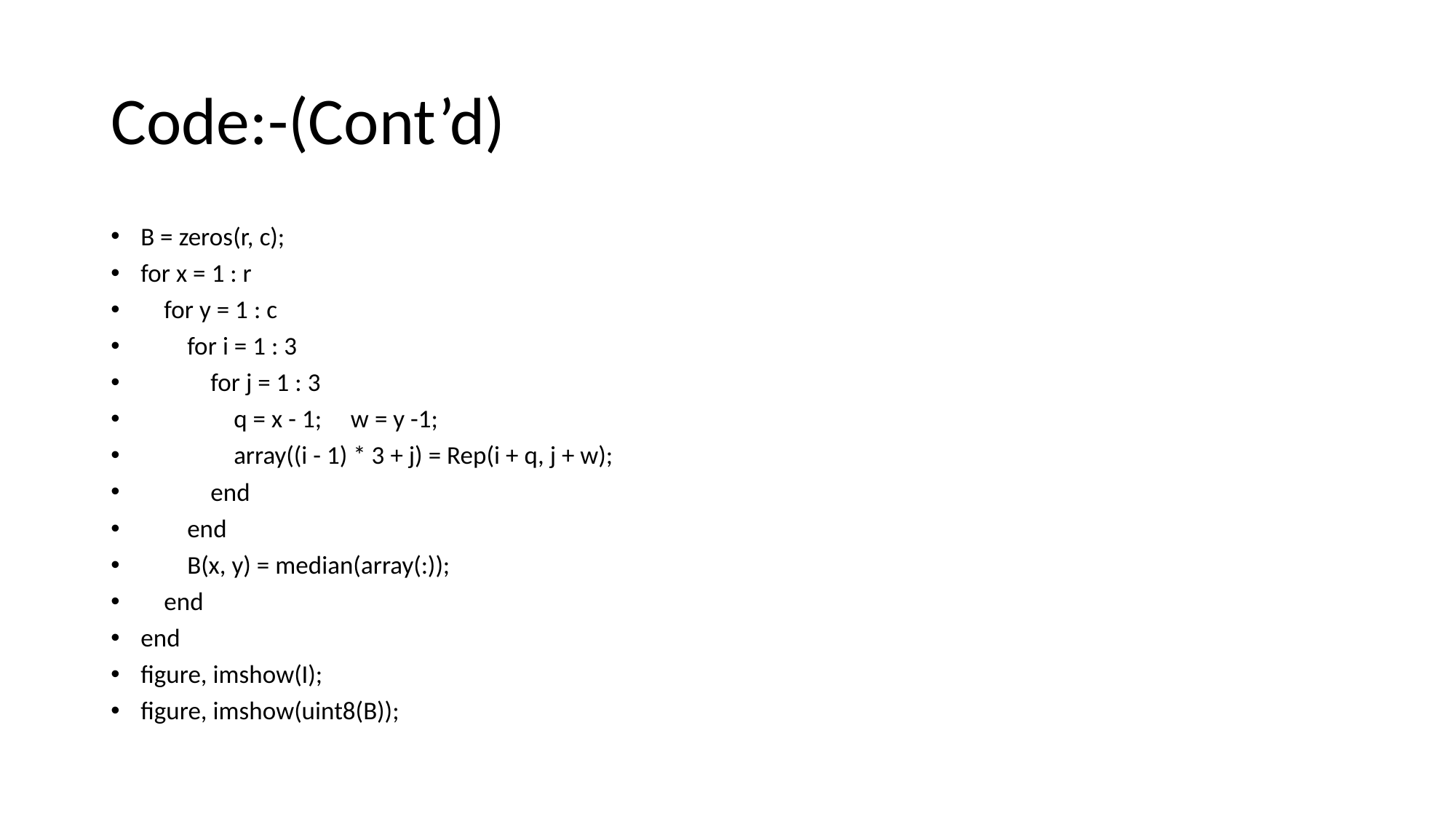

# Code:-(Cont’d)
B = zeros(r, c);
for x = 1 : r
    for y = 1 : c
        for i = 1 : 3
            for j = 1 : 3
                q = x - 1;     w = y -1;
                array((i - 1) * 3 + j) = Rep(i + q, j + w);
            end
        end
        B(x, y) = median(array(:));
    end
end
figure, imshow(I);
figure, imshow(uint8(B));